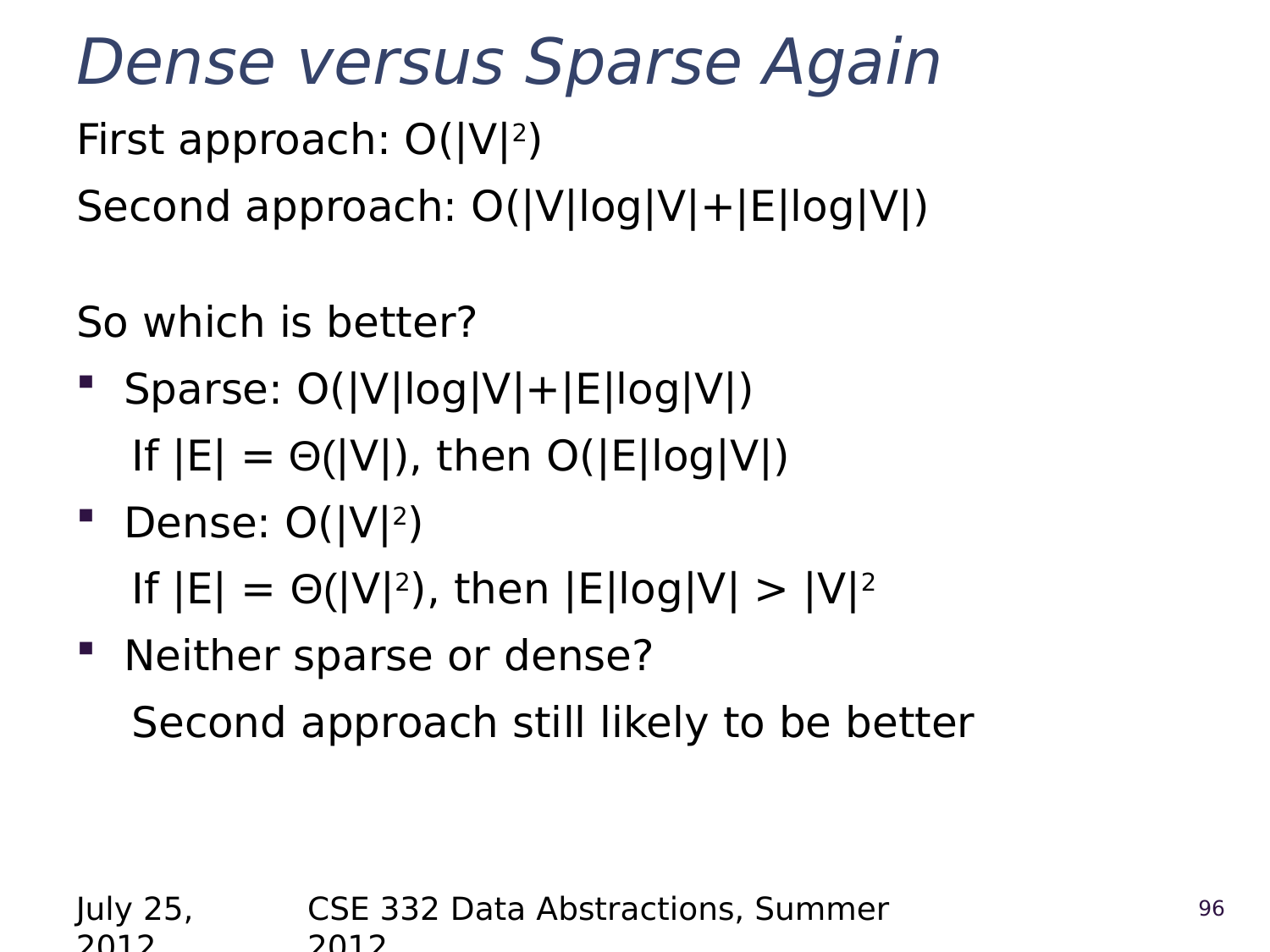

# Dense versus Sparse Again
First approach: O(|V|2)
Second approach: O(|V|log|V|+|E|log|V|)

So which is better?
Sparse: O(|V|log|V|+|E|log|V|)
If |E| = Θ(|V|), then O(|E|log|V|)
Dense: O(|V|2)
If |E| = Θ(|V|2), then |E|log|V| > |V|2
Neither sparse or dense?
Second approach still likely to be better

July 25, 2012
CSE 332 Data Abstractions, Summer 2012
96